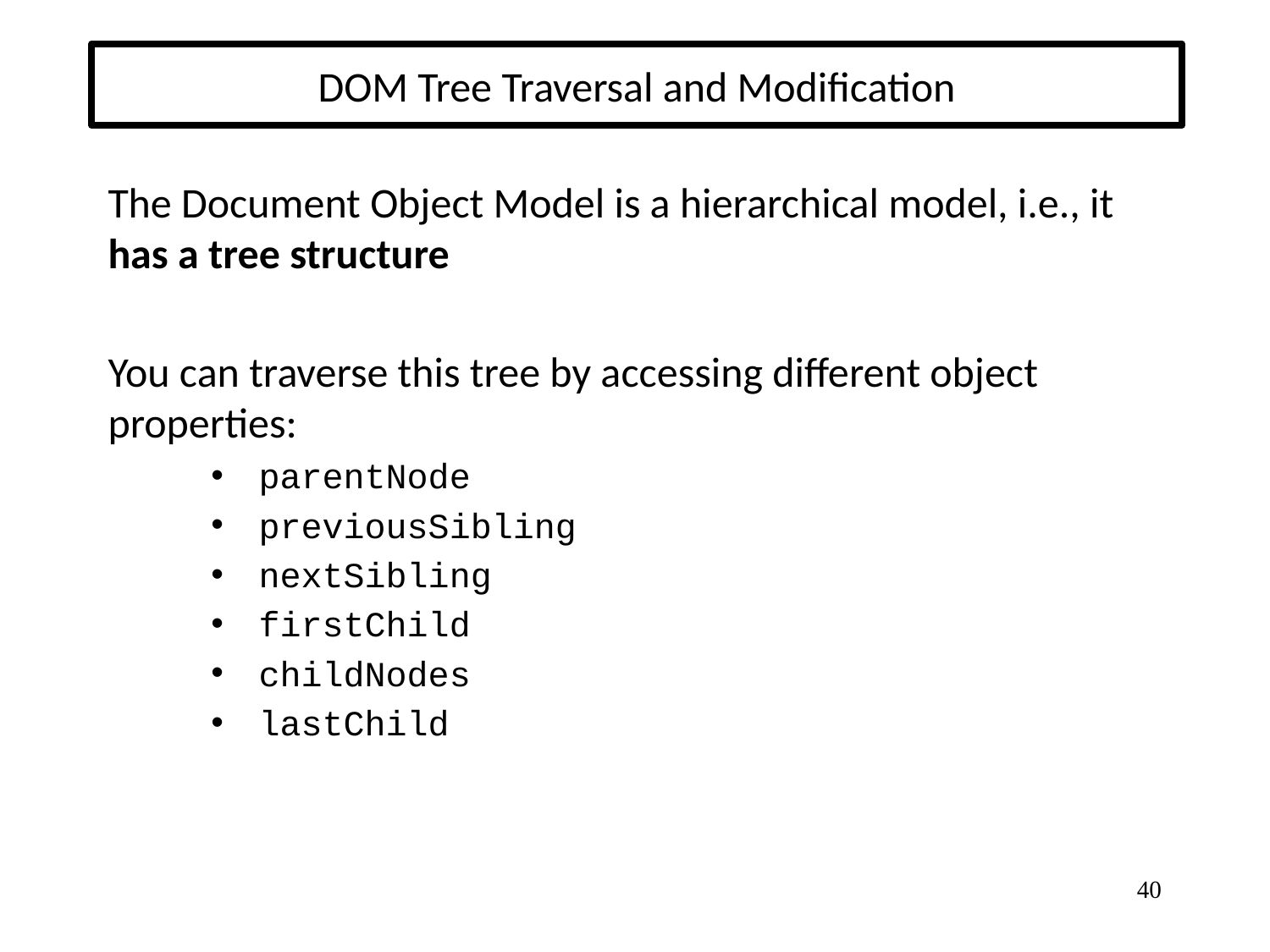

# DOM Tree Traversal and Modification
The Document Object Model is a hierarchical model, i.e., it has a tree structure

You can traverse this tree by accessing different object properties:
parentNode
previousSibling
nextSibling
firstChild
childNodes
lastChild

40